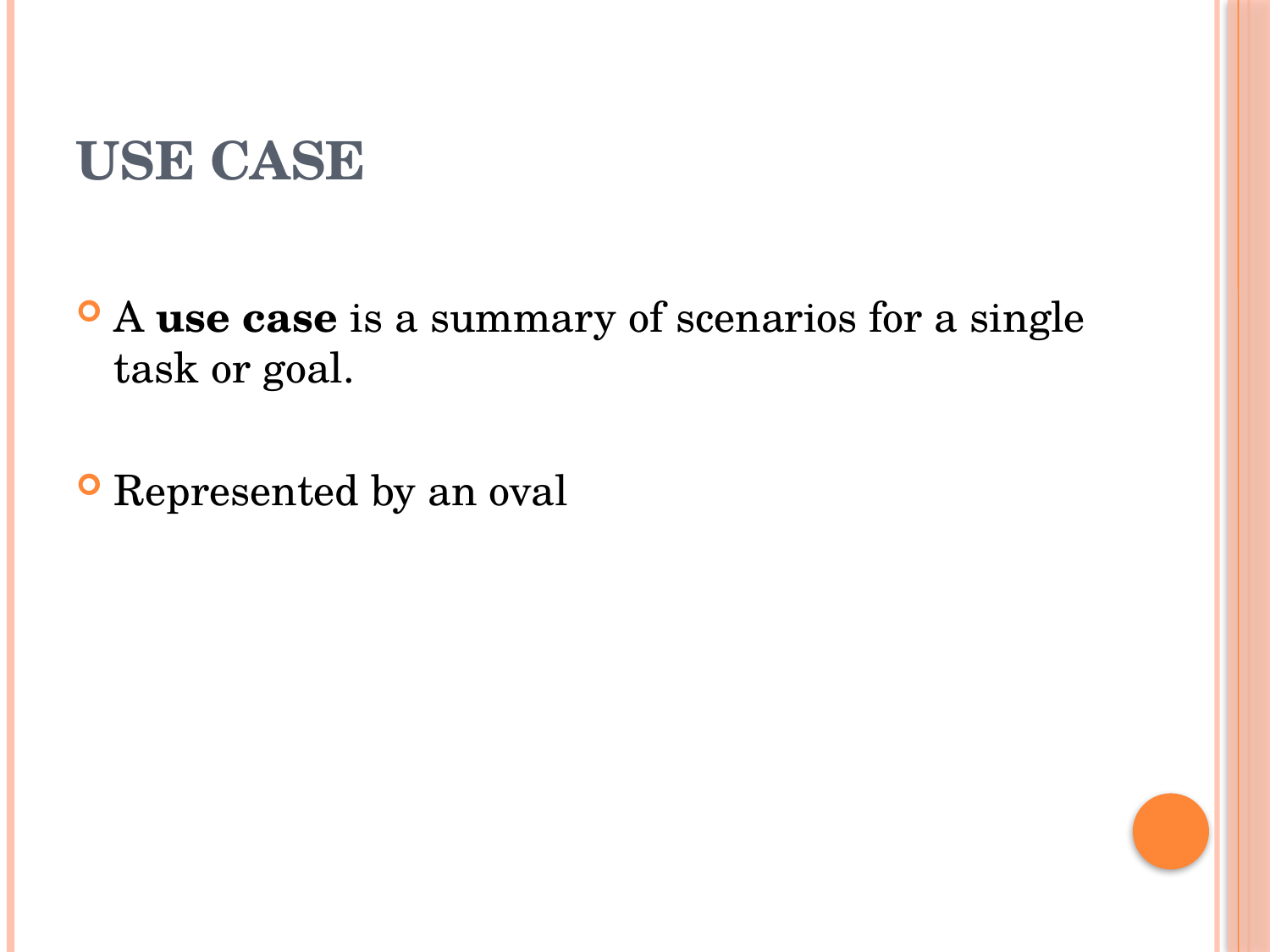

# use case

A use case is a summary of scenarios for a single task or goal.

Represented by an oval